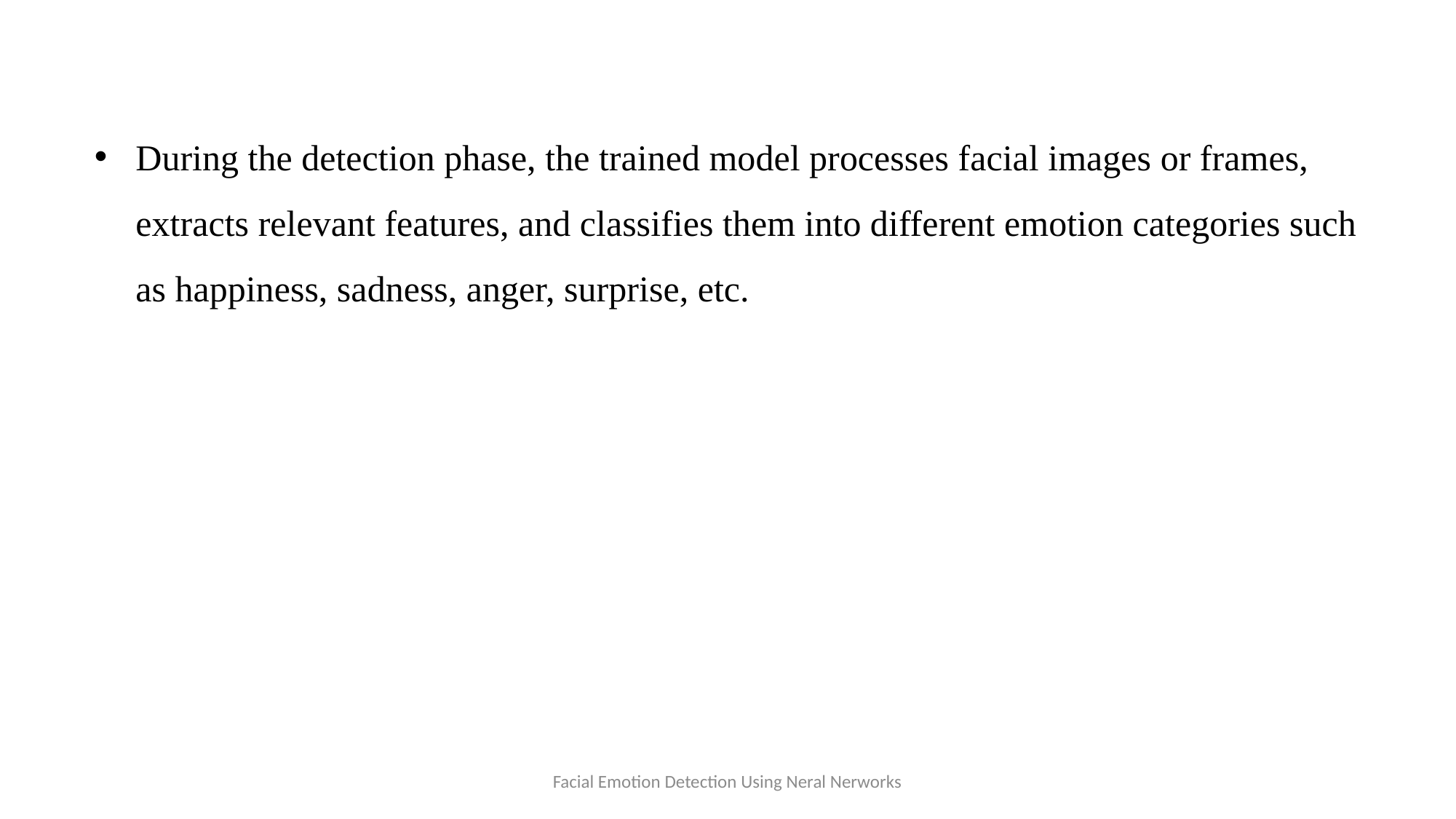

During the detection phase, the trained model processes facial images or frames, extracts relevant features, and classifies them into different emotion categories such as happiness, sadness, anger, surprise, etc.

Facial Emotion Detection Using Neral Nerworks
12